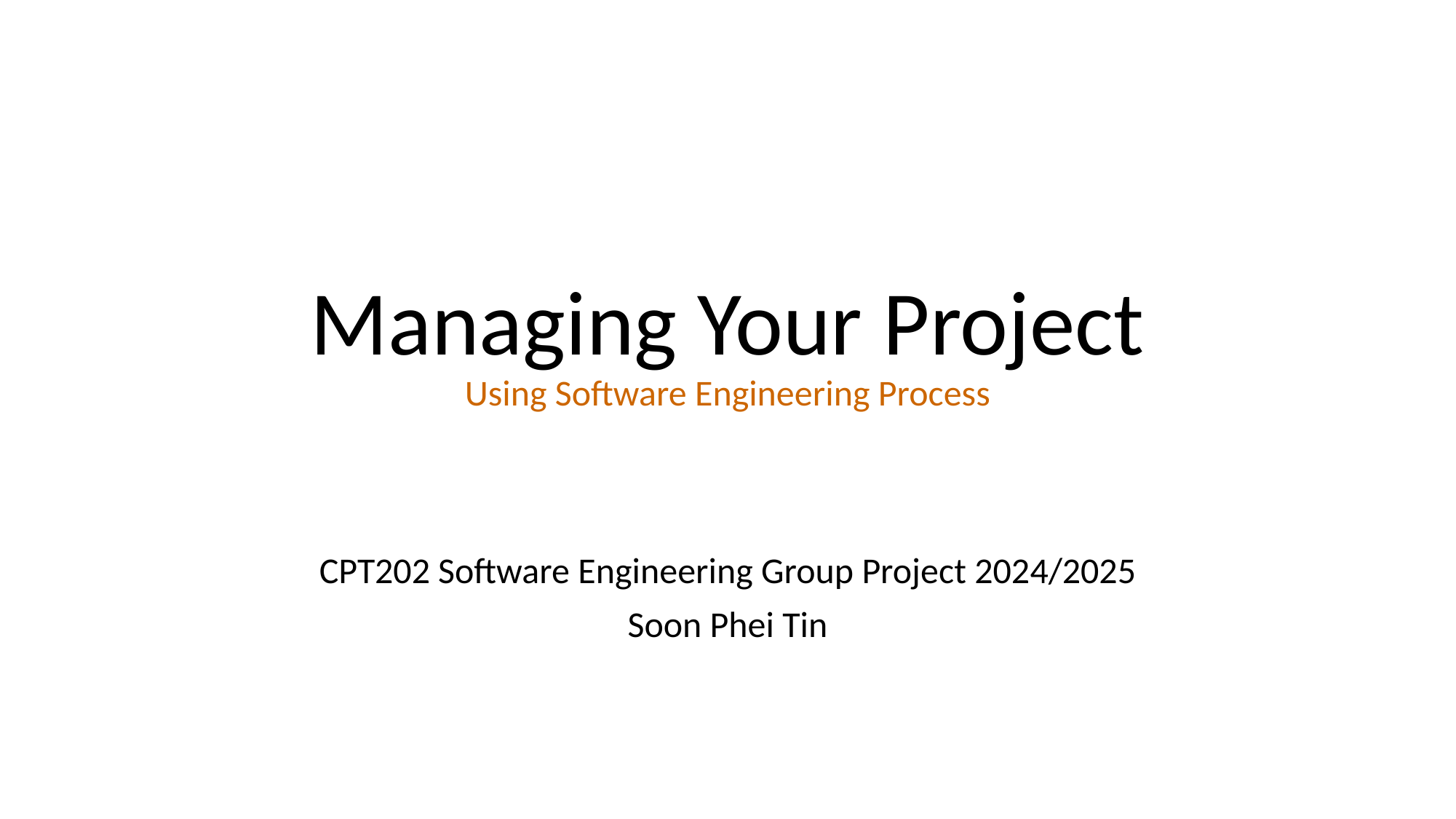

# Managing Your Project Using Software Engineering Process
CPT202 Software Engineering Group Project 2024/2025
Soon Phei Tin